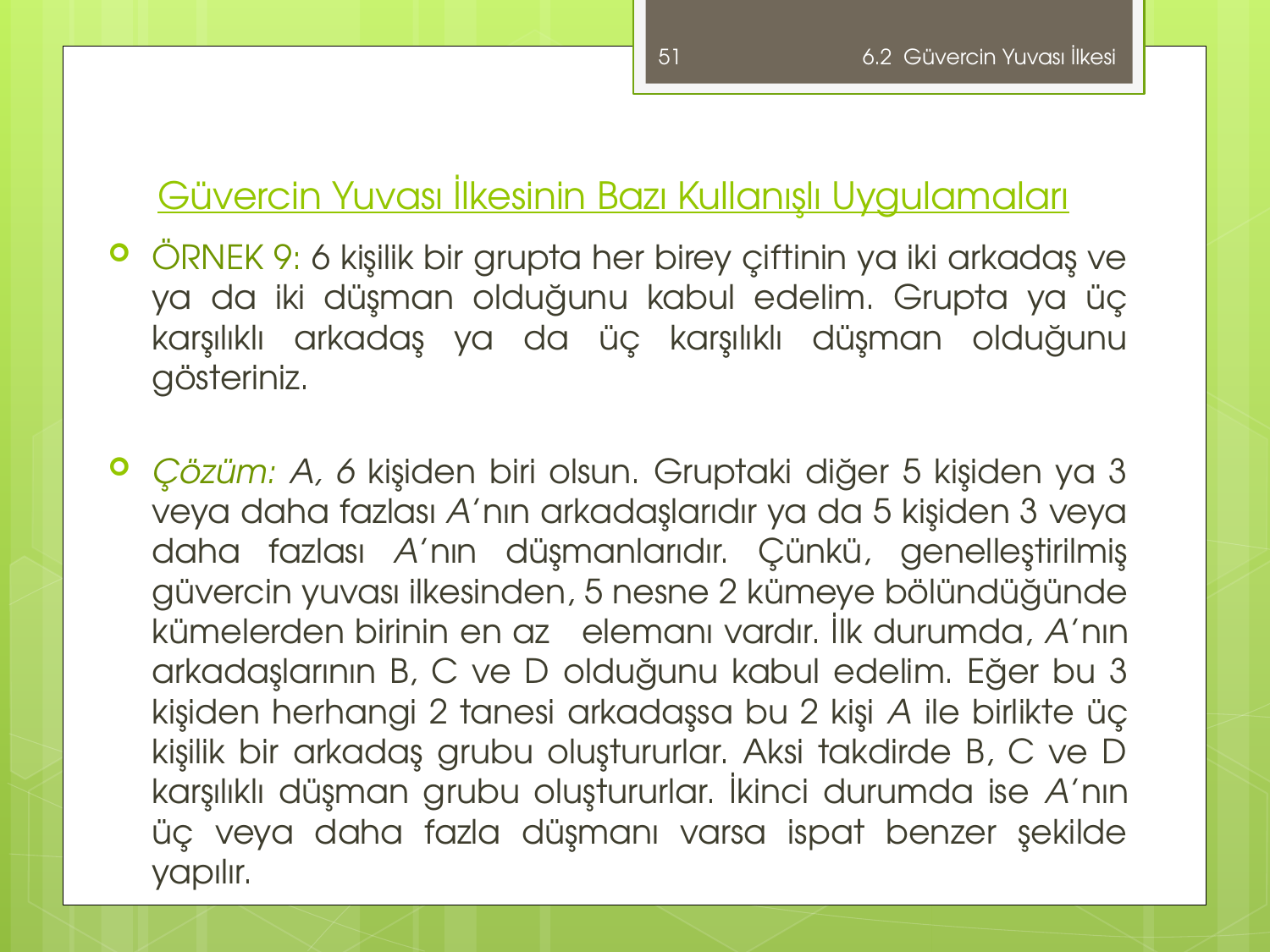

51
6.2  Güvercin Yuvası İlkesi
# Güvercin Yuvası İlkesinin Bazı Kullanışlı Uygulamaları
ÖRNEK 9: 6 kişilik bir grupta her birey çiftinin ya iki arkadaş ve ya da iki düşman olduğunu kabul edelim. Grupta ya üç karşılıklı arkadaş ya da üç karşılıklı düşman olduğunu gösteriniz.

Çözüm: A, 6 kişiden biri olsun. Gruptaki diğer 5 kişiden ya 3 veya daha fazlası A’nın arkadaşlarıdır ya da 5 kişiden 3 veya daha fazlası A’nın düşmanlarıdır. Çünkü, genelleştirilmiş güvercin yuvası ilkesinden, 5 nesne 2 kümeye bölündüğünde kümelerden birinin en az   elemanı vardır. İlk durumda, A’nın arkadaşlarının B, C ve D olduğunu kabul edelim. Eğer bu 3 kişiden herhangi 2 tanesi arkadaşsa bu 2 kişi A ile birlikte üç kişilik bir arkadaş grubu oluştururlar. Aksi takdirde B, C ve D karşılıklı düşman grubu oluştururlar. İkinci durumda ise A’nın üç veya daha fazla düşmanı varsa ispat benzer şekilde yapılır.